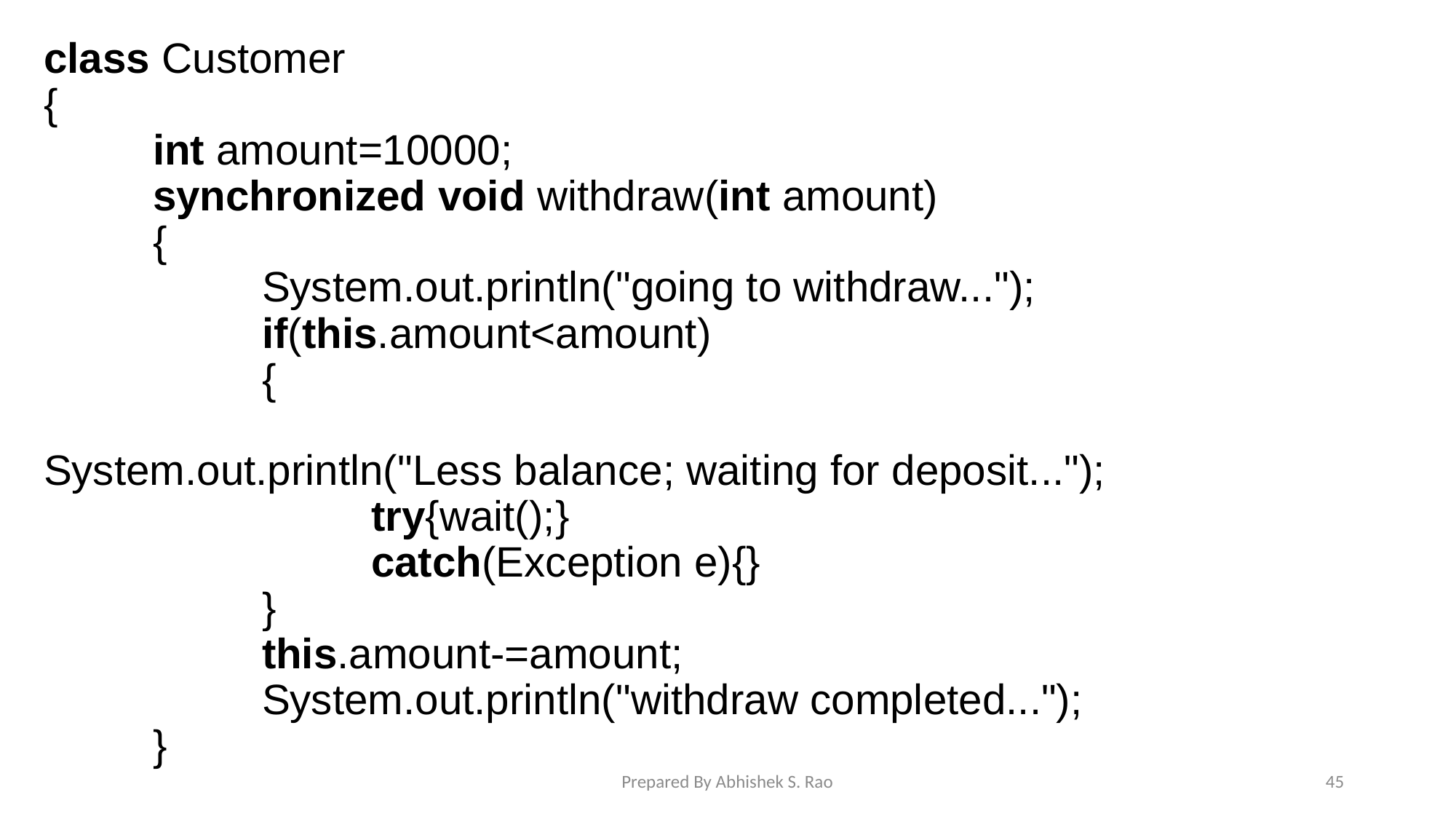

class Customer
{
	int amount=10000;
  	synchronized void withdraw(int amount)
	{
		System.out.println("going to withdraw...");
  		if(this.amount<amount)
		{
 			System.out.println("Less balance; waiting for deposit...");
			try{wait();}
			catch(Exception e){}
		}
		this.amount-=amount;
		System.out.println("withdraw completed...");
	}

Prepared By Abhishek S. Rao
45